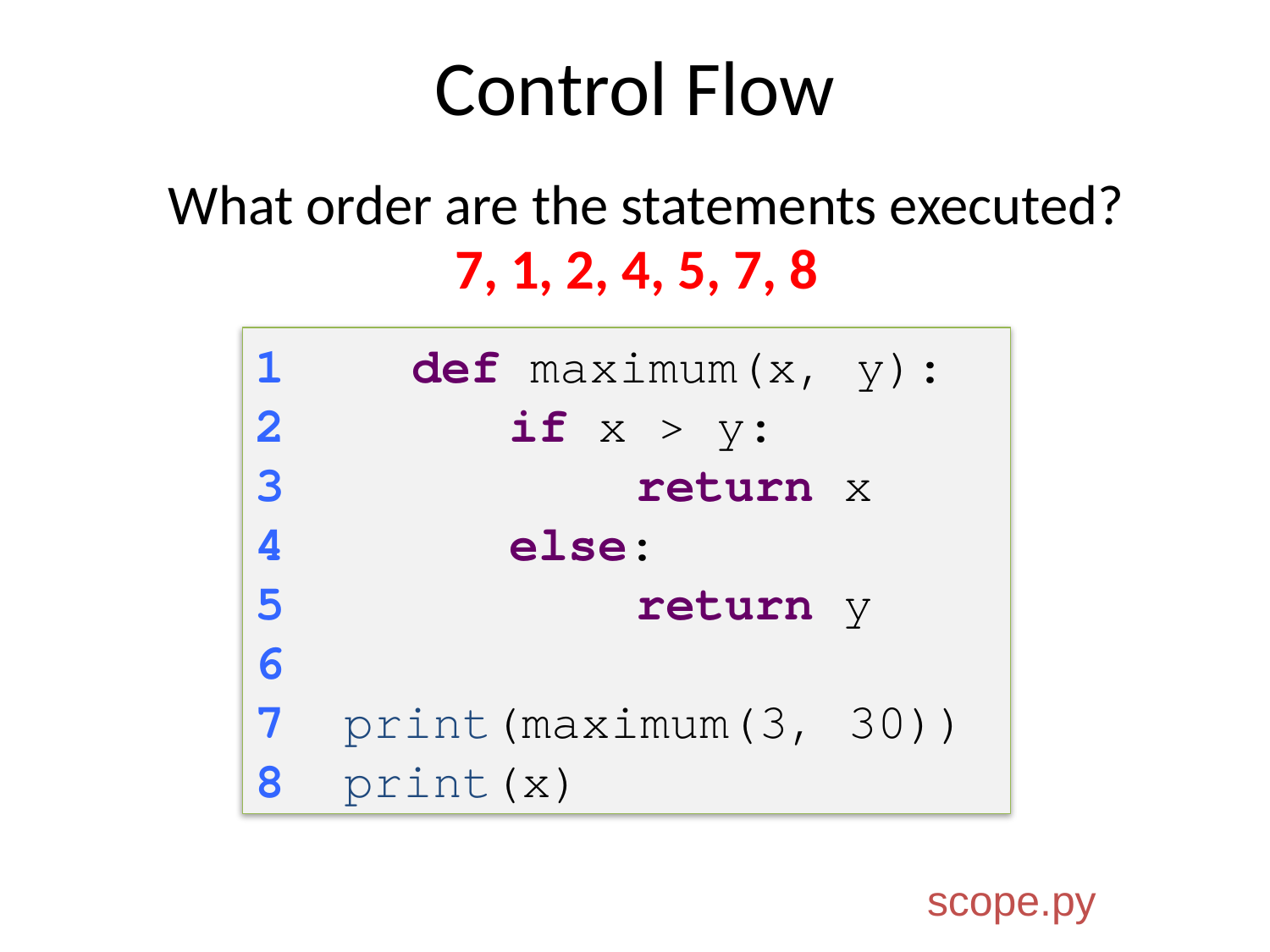

# Control Flow
What order are the statements executed?
7, 1, 2, 4, 5, 7, 8
1	 def maximum(x, y):
2 		if x > y:
3 	 		return x
4 		else:
5 	 		return y
6
7  print(maximum(3, 30))
8  print(x)
scope.py